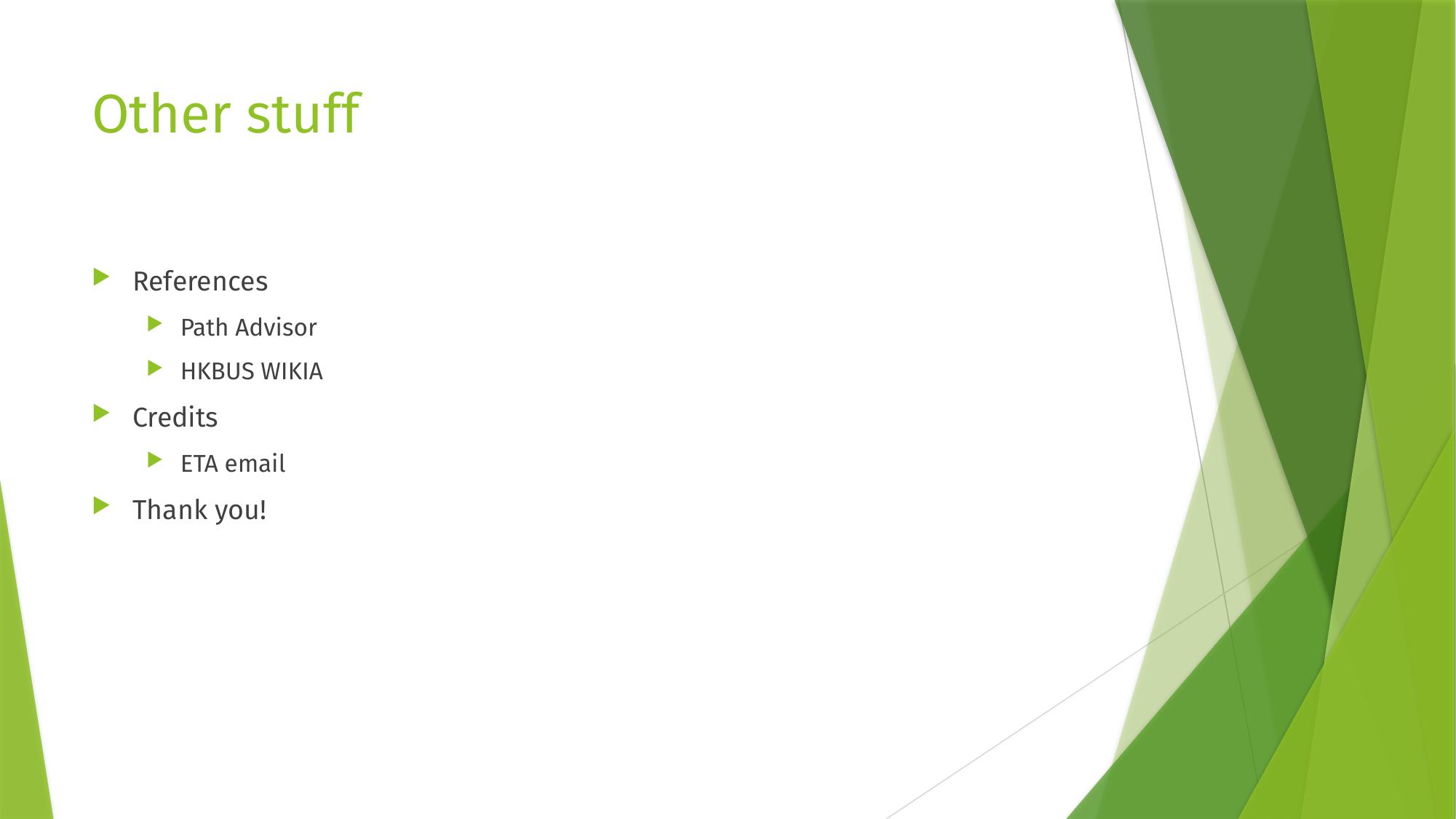

# Other stuff
References
Path Advisor
HKBUS WIKIA
Credits
ETA email
Thank you!